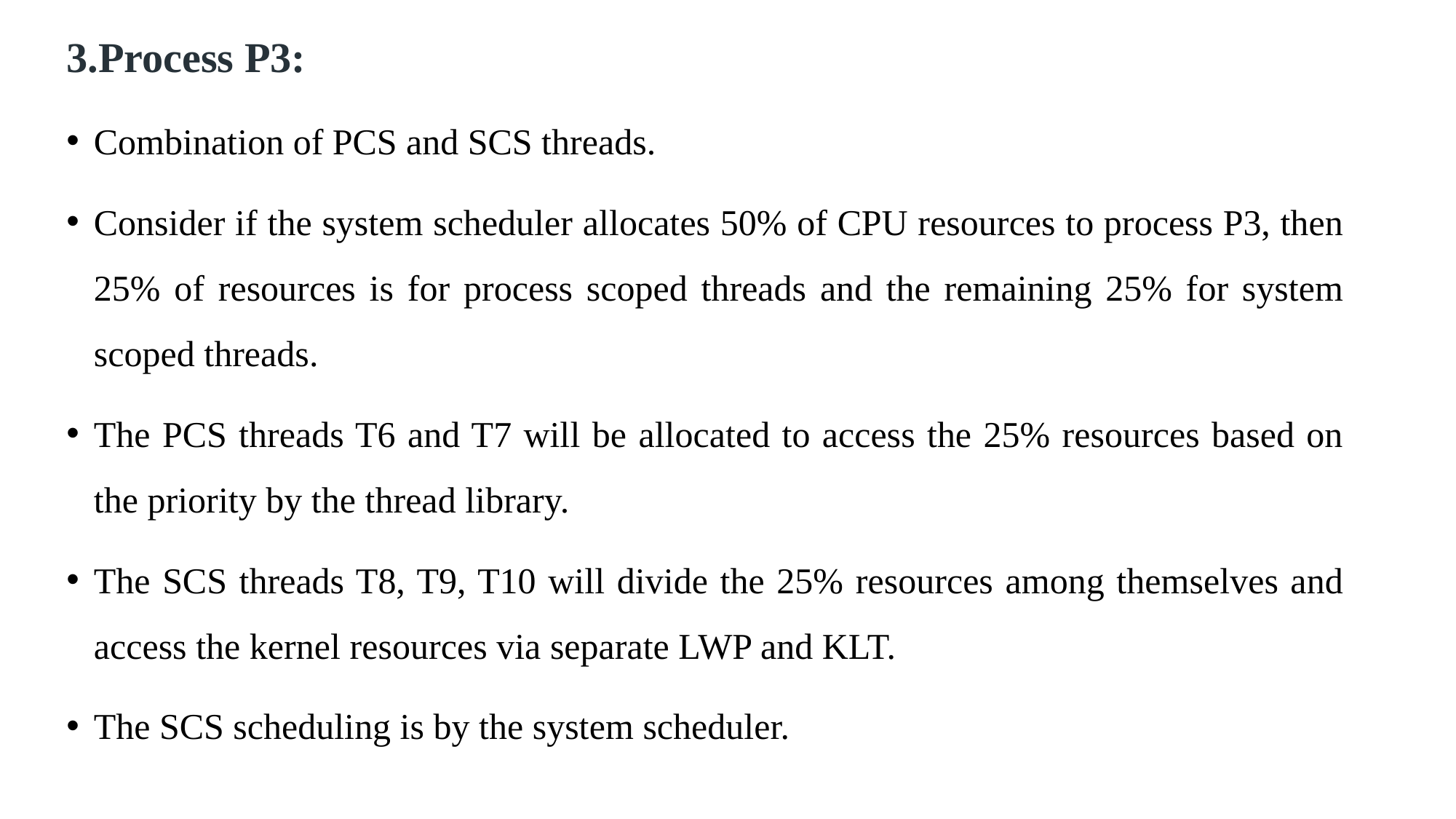

3.Process P3:
Combination of PCS and SCS threads.
Consider if the system scheduler allocates 50% of CPU resources to process P3, then 25% of resources is for process scoped threads and the remaining 25% for system scoped threads.
The PCS threads T6 and T7 will be allocated to access the 25% resources based on the priority by the thread library.
The SCS threads T8, T9, T10 will divide the 25% resources among themselves and access the kernel resources via separate LWP and KLT.
The SCS scheduling is by the system scheduler.